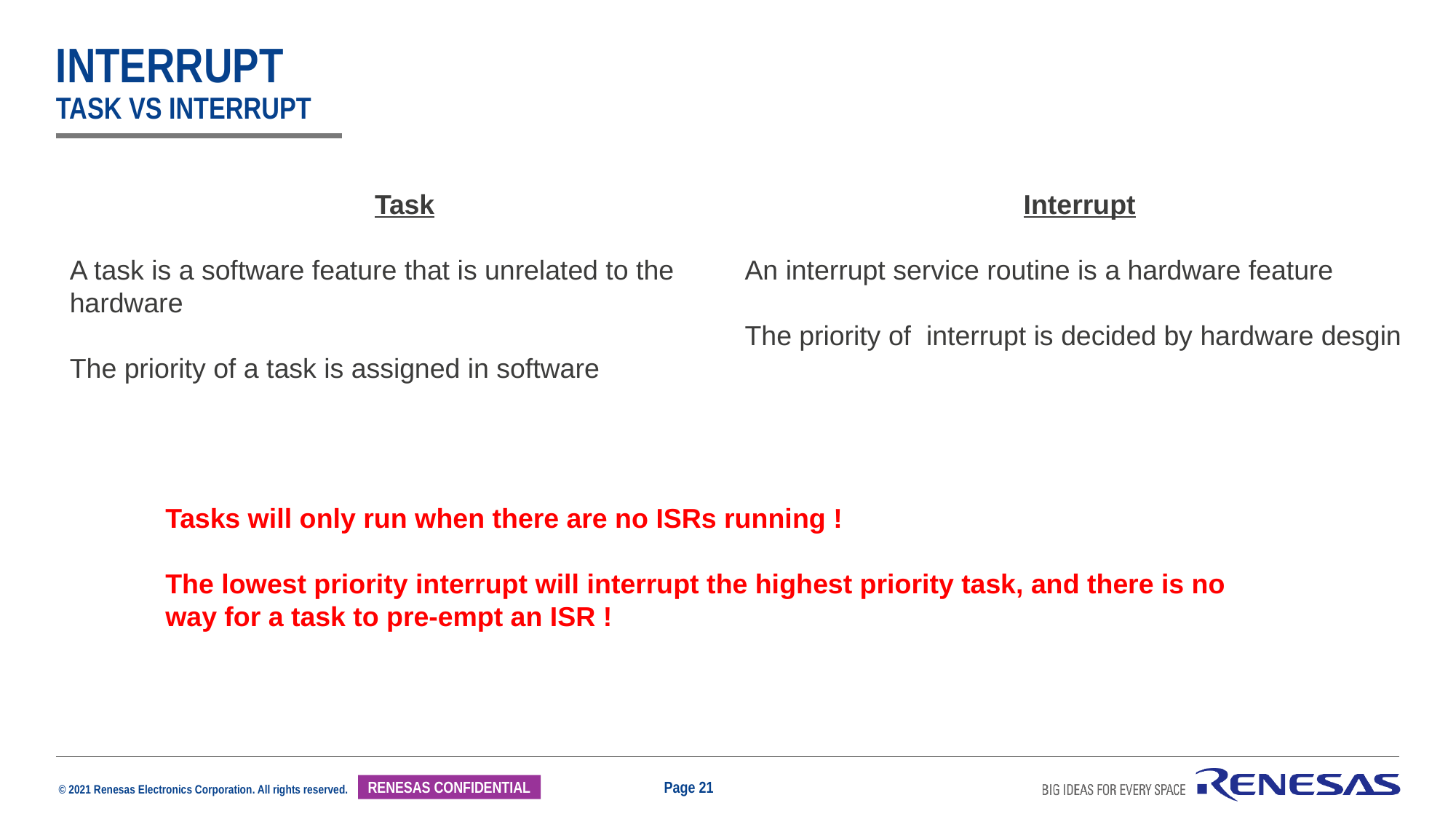

# interrupt Task vs interrupt
Task

A task is a software feature that is unrelated to the hardware

The priority of a task is assigned in software
Interrupt

An interrupt service routine is a hardware feature

The priority of  interrupt is decided by hardware desgin
Tasks will only run when there are no ISRs running !

The lowest priority interrupt will interrupt the highest priority task, and there is no way for a task to pre-empt an ISR !